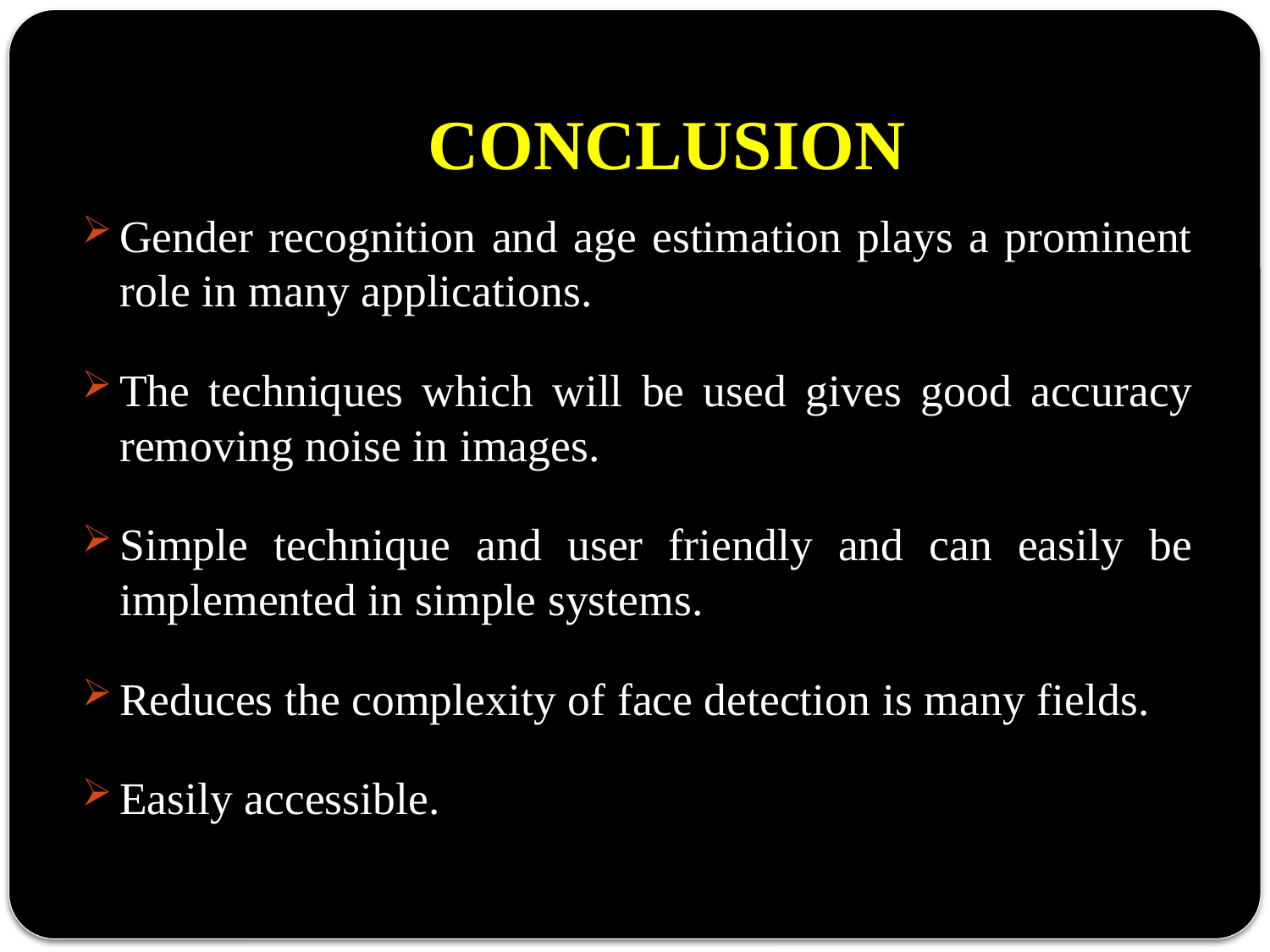

# CONCLUSION
Gender recognition and age estimation plays a prominent role in many applications.

The techniques which will be used gives good accuracy removing noise in images.

Simple technique and user friendly and can easily be implemented in simple systems.

Reduces the complexity of face detection is many fields.

Easily accessible.